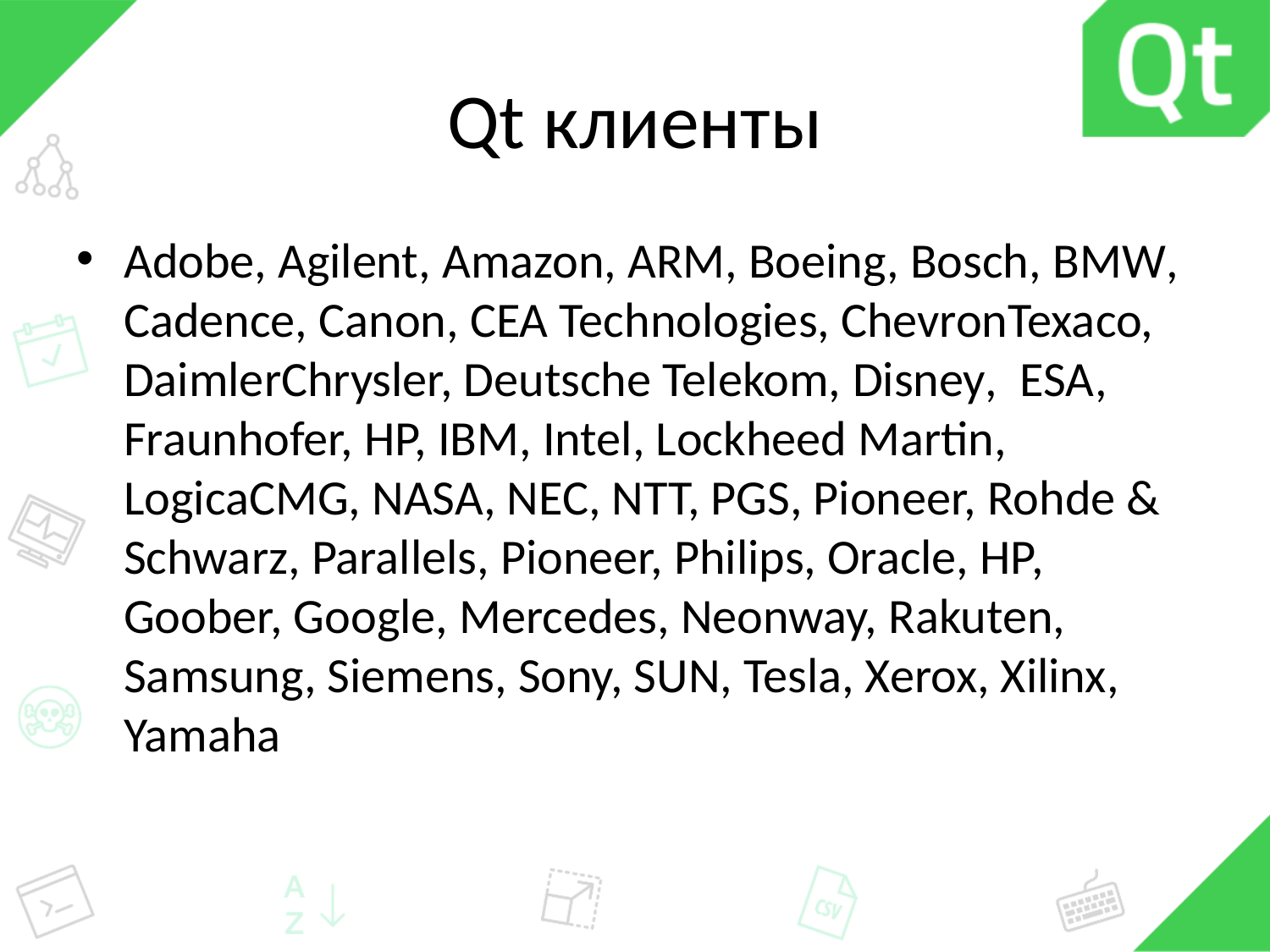

# Qt клиенты
Adobe, Agilent, Amazon, ARM, Boeing, Bosch, BMW, Cadence, Canon, CEA Technologies, ChevronTexaco, DaimlerChrysler, Deutsche Telekom, Disney,  ESA, Fraunhofer, HP, IBM, Intel, Lockheed Martin, LogicaCMG, NASA, NEC, NTT, PGS, Pioneer, Rohde & Schwarz, Parallels, Pioneer, Philips, Oracle, НР, Goober, Google, Mercedes, Neonway, Rakuten, Samsung, Siemens, Sony, SUN, Tesla, Xerox, Xilinx, Yamaha